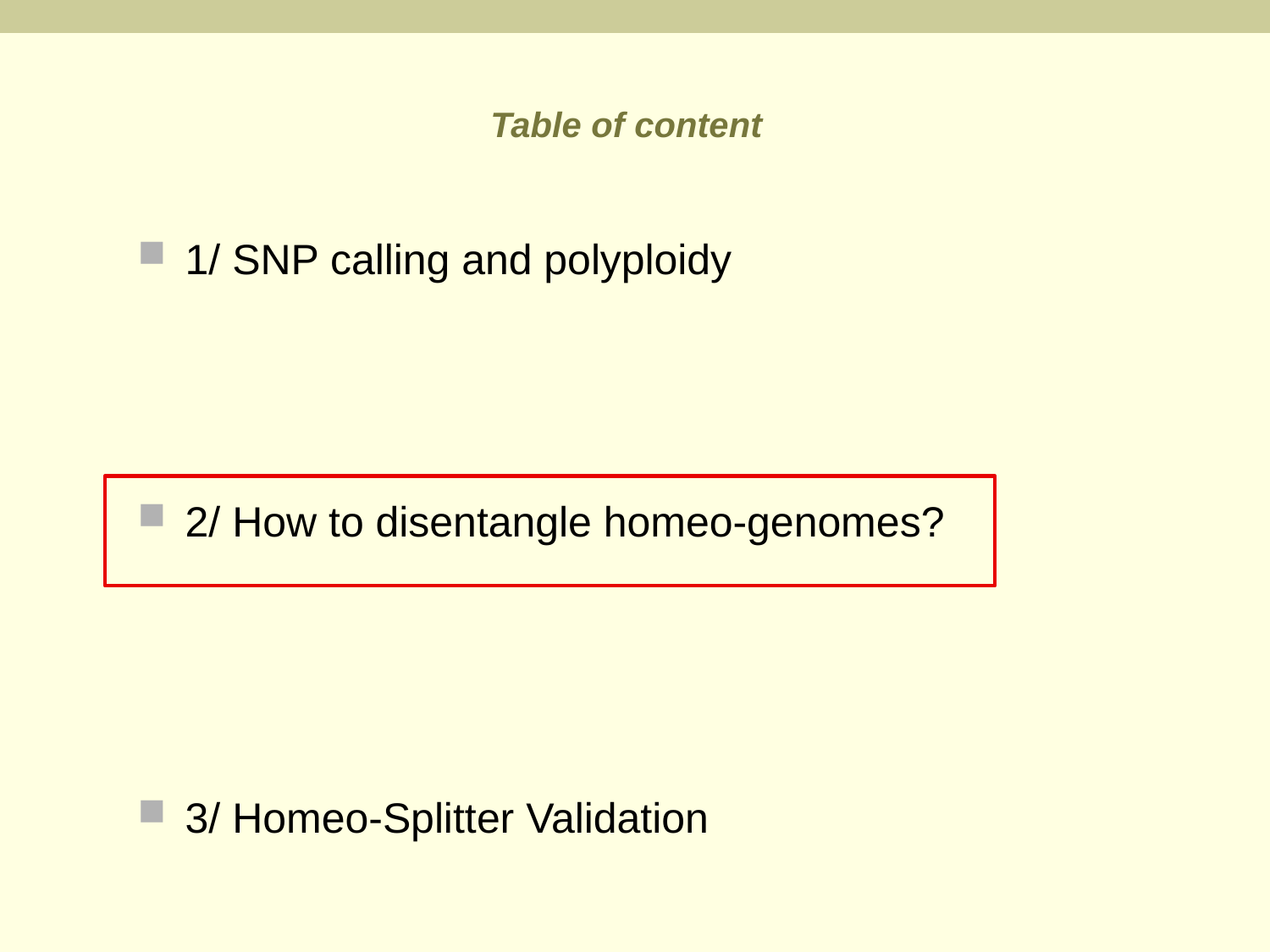

# Table of content
1/ SNP calling and polyploidy

2/ How to disentangle homeo-genomes?

3/ Homeo-Splitter Validation